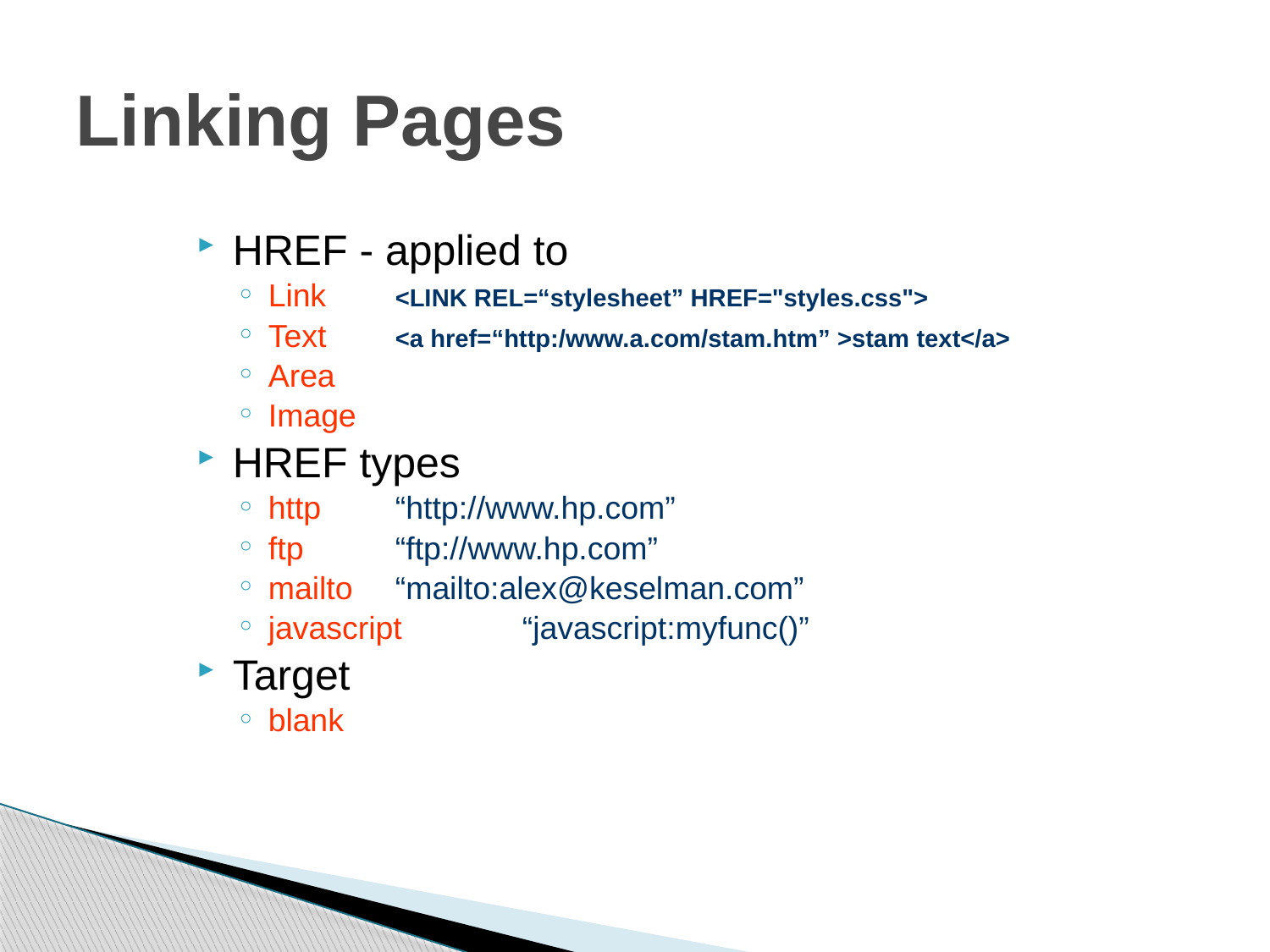

# Linking Pages
HREF - applied to
Link	<LINK REL=“stylesheet” HREF="styles.css">
Text	<a href=“http:/www.a.com/stam.htm” >stam text</a>
Area
Image
HREF types
http	“http://www.hp.com”
ftp	“ftp://www.hp.com”
mailto	“mailto:alex@keselman.com”
javascript	“javascript:myfunc()”
Target
blank